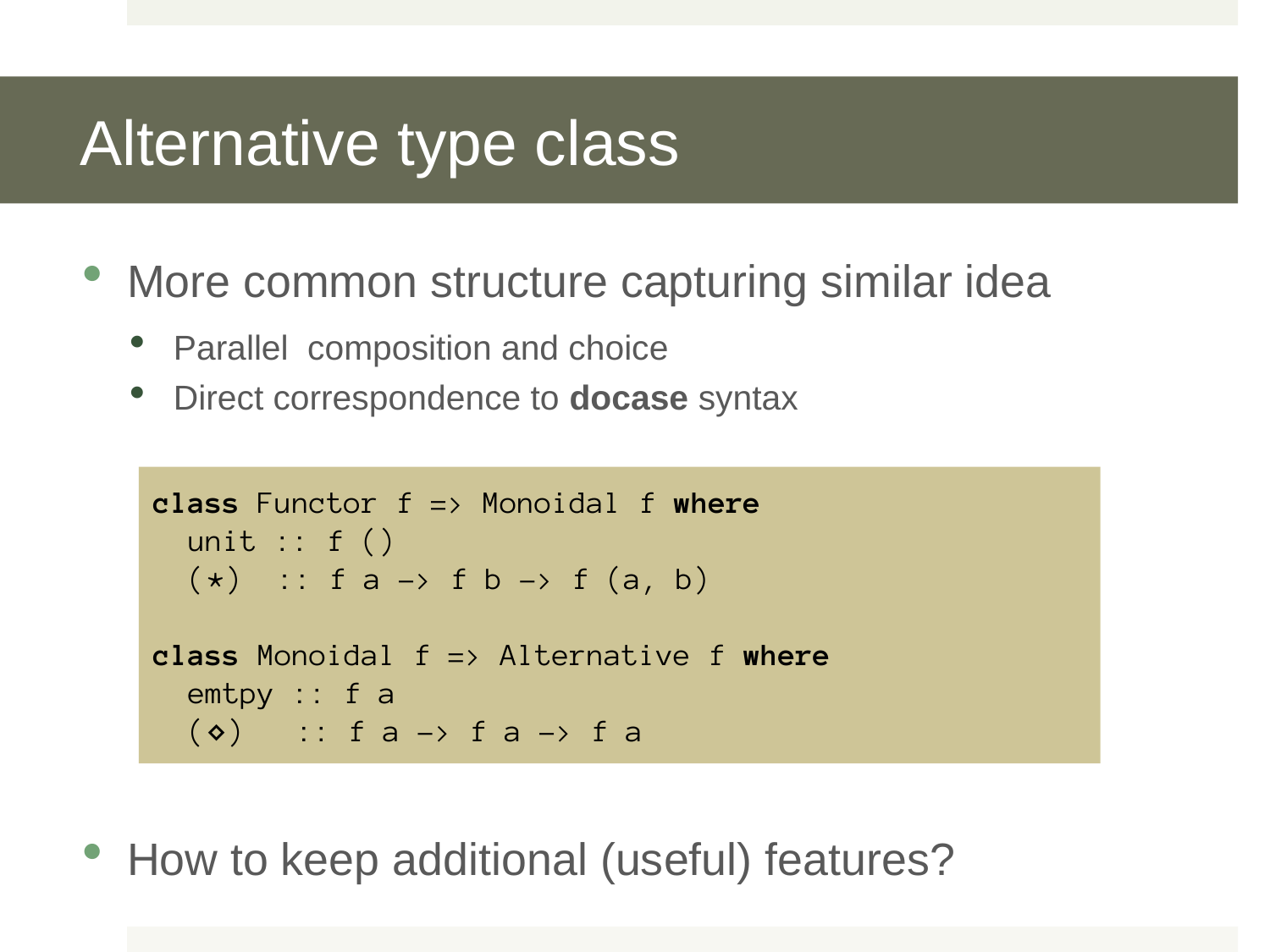

# Alternative type class
More common structure capturing similar idea
Parallel  composition and choice
Direct correspondence to docase syntax

How to keep additional (useful) features?

class Functor f => Monoidal f where
  unit :: f ()
  (⋆)  :: f a -> f b -> f (a, b)

class Monoidal f => Alternative f where
  emtpy :: f a
  (⋄)   :: f a -> f a -> f a